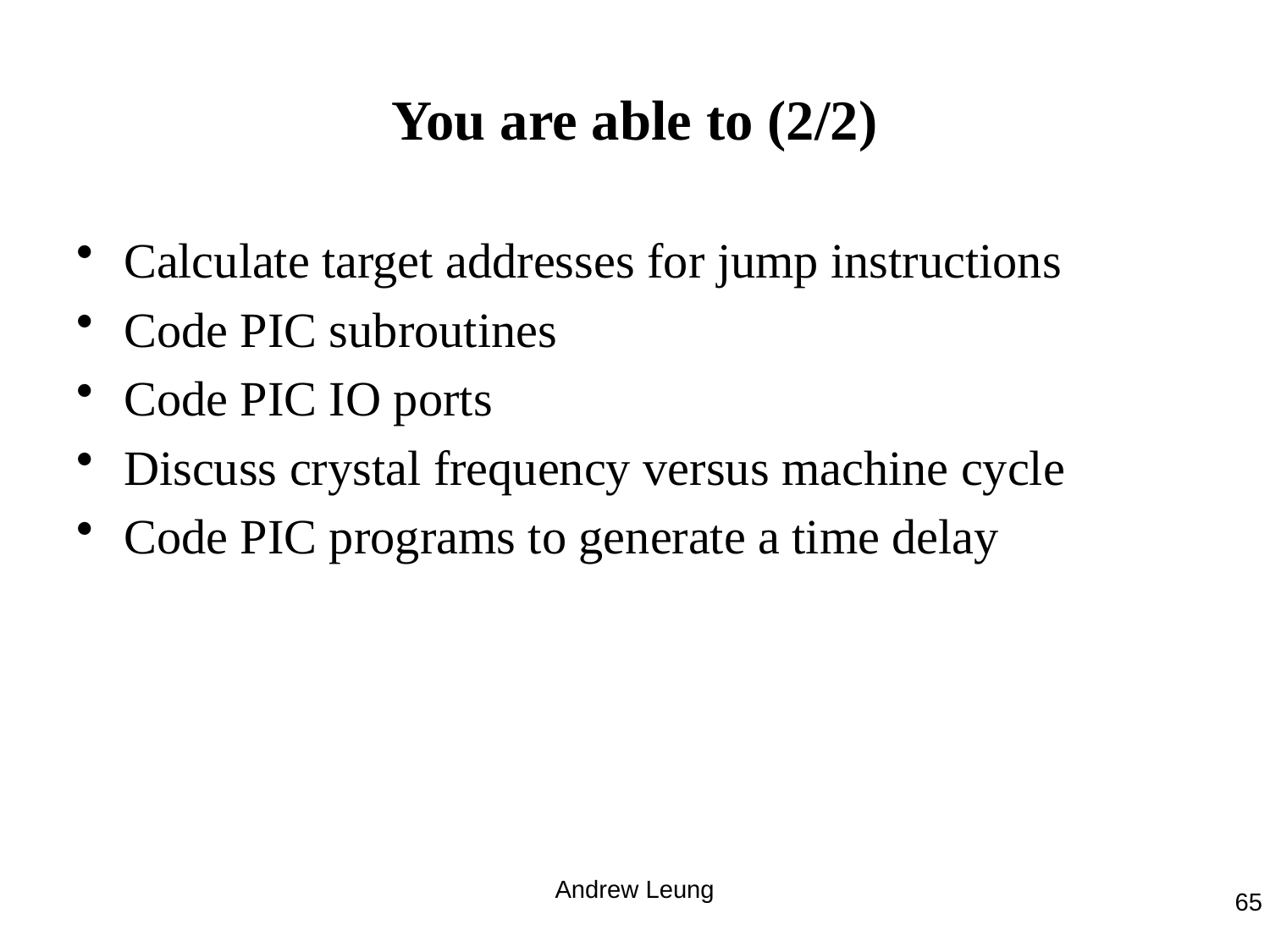

# You are able to (2/2)
Calculate target addresses for jump instructions
Code PIC subroutines
Code PIC IO ports
Discuss crystal frequency versus machine cycle
Code PIC programs to generate a time delay
Andrew Leung
65